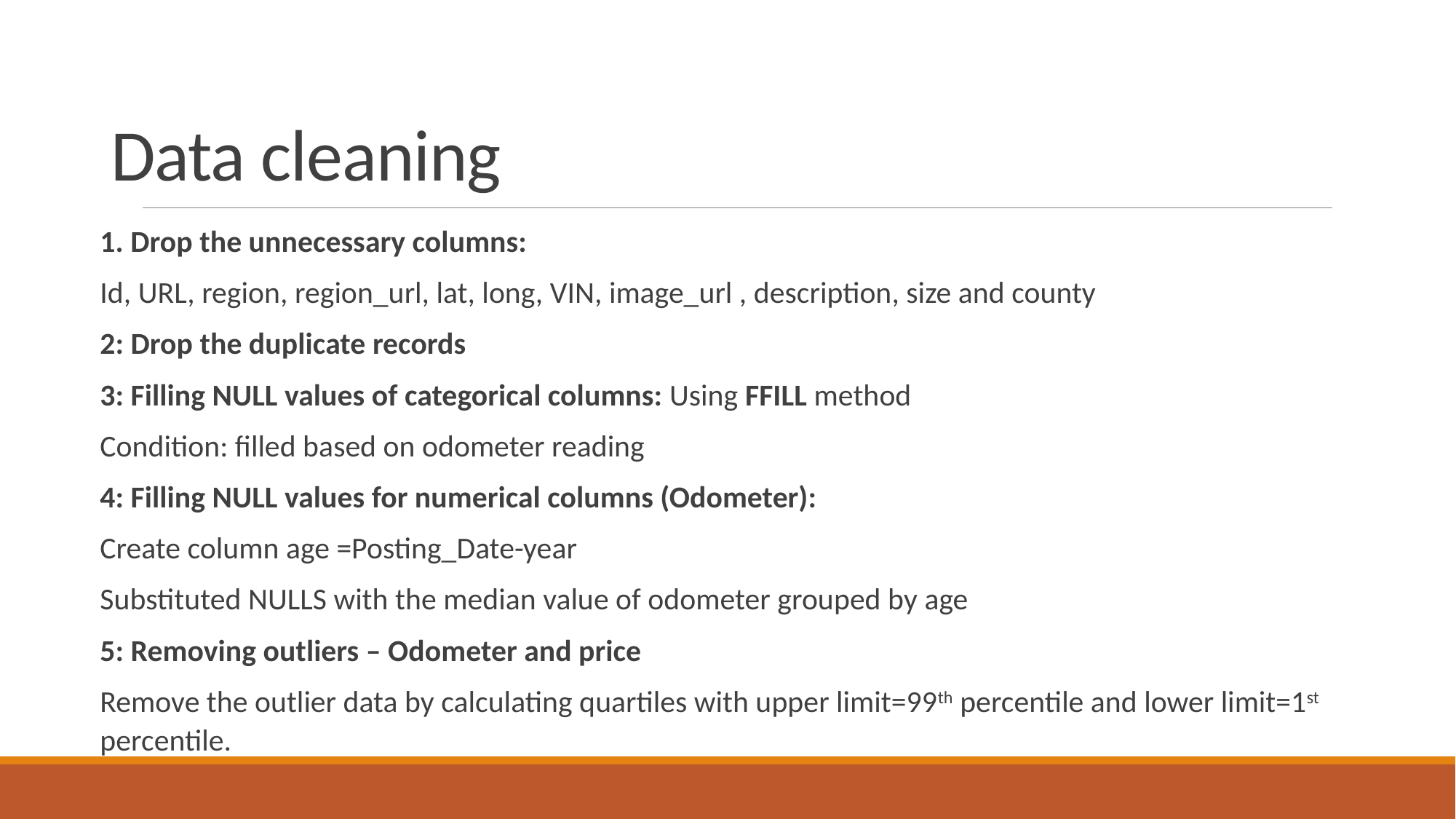

# Data cleaning
1. Drop the unnecessary columns:
Id, URL, region, region_url, lat, long, VIN, image_url , description, size and county
2: Drop the duplicate records
3: Filling NULL values of categorical columns: Using FFILL method
Condition: filled based on odometer reading
4: Filling NULL values for numerical columns (Odometer):
Create column age =Posting_Date-year
Substituted NULLS with the median value of odometer grouped by age
5: Removing outliers – Odometer and price
Remove the outlier data by calculating quartiles with upper limit=99th percentile and lower limit=1st percentile.